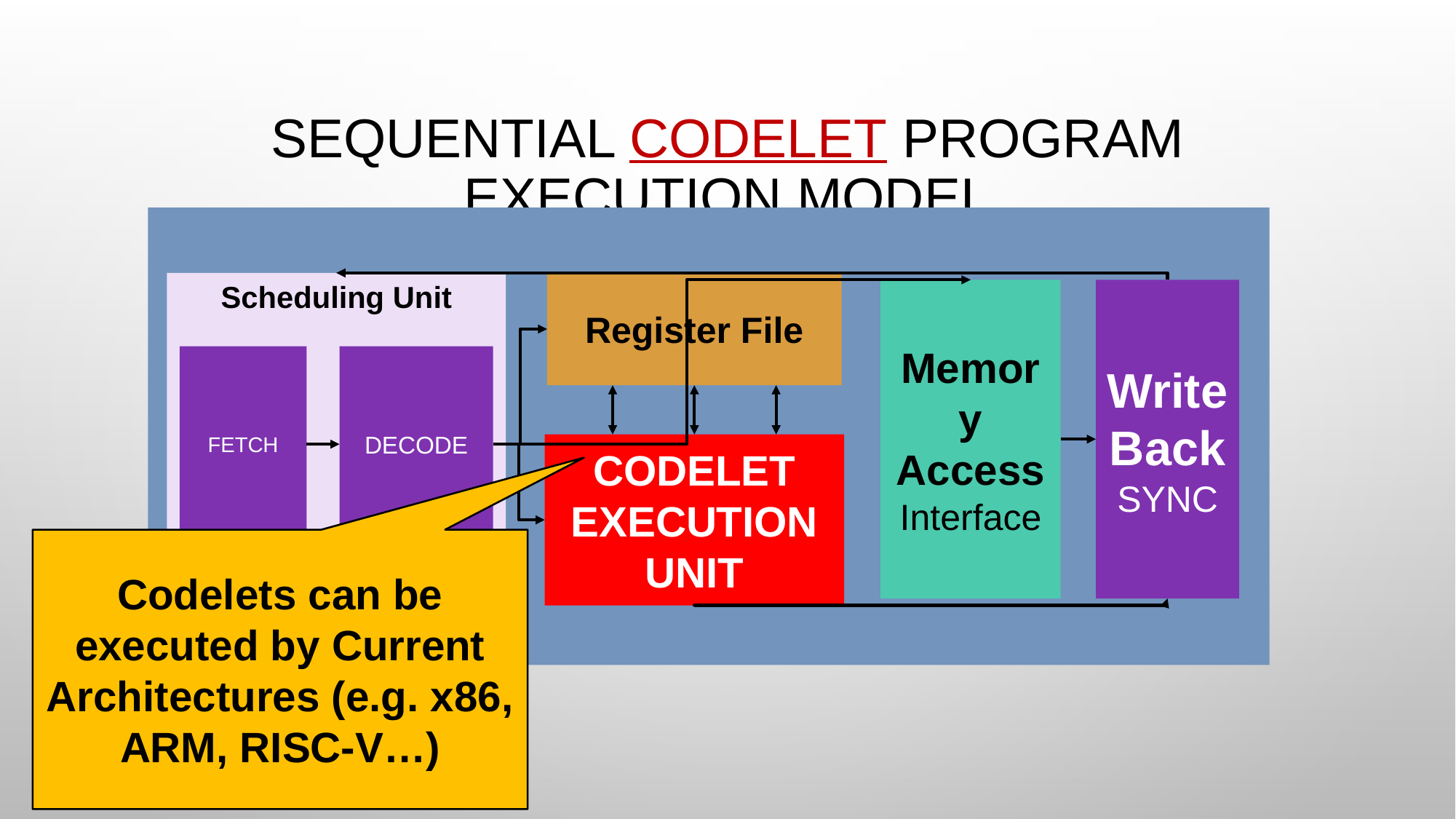

# Sequential CODELET Program Execution Model

Scheduling Unit
Register File
Memory Access Interface
Write Back
SYNC
FETCH
DECODE
CODELET EXECUTION UNIT
Codelets can be executed by Current Architectures (e.g. x86, ARM, RISC-V…)
Inst Mem